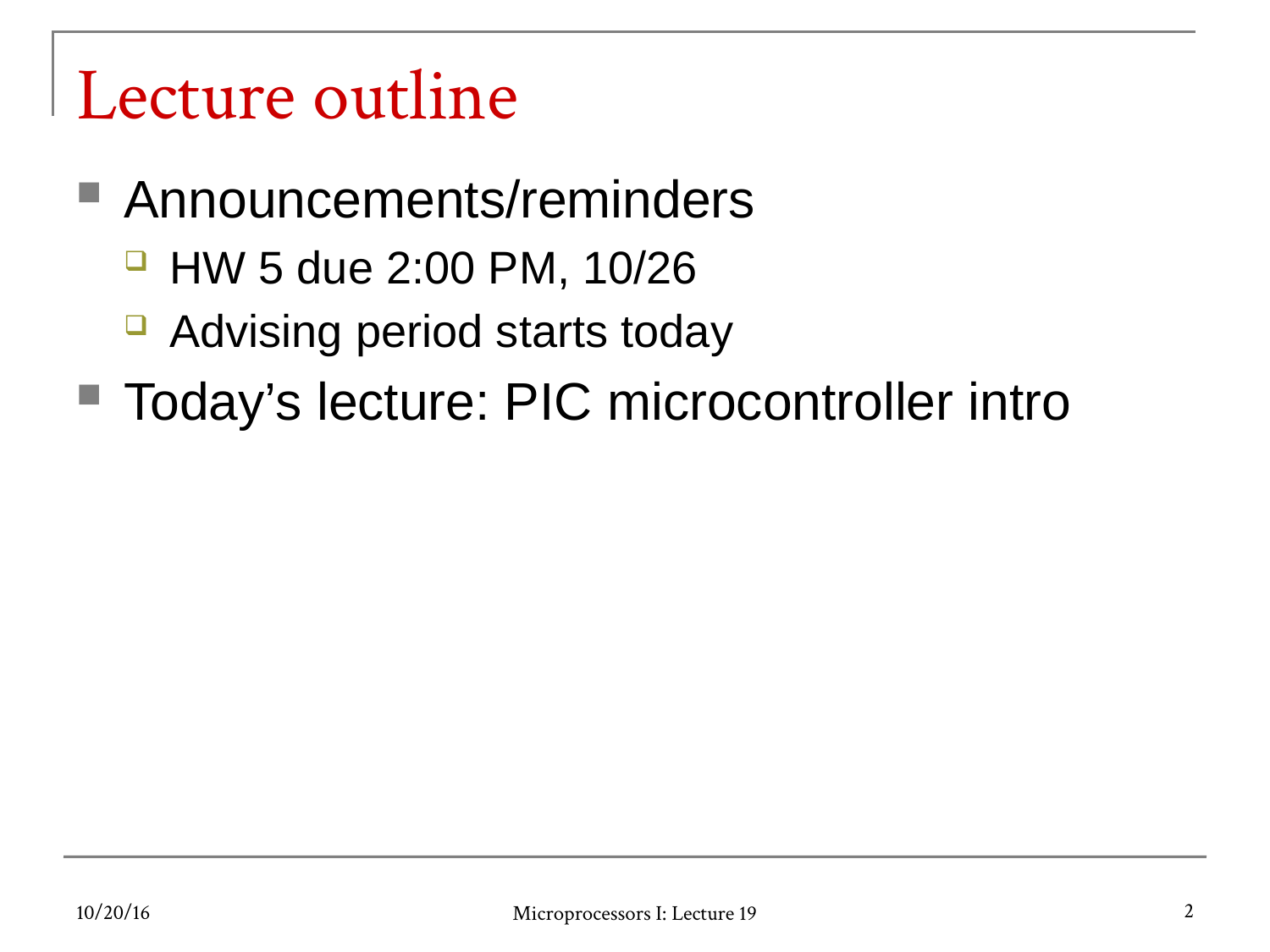

# Lecture outline
Announcements/reminders
HW 5 due 2:00 PM, 10/26
Advising period starts today
Today’s lecture: PIC microcontroller intro
10/20/16
2
Microprocessors I: Lecture 19